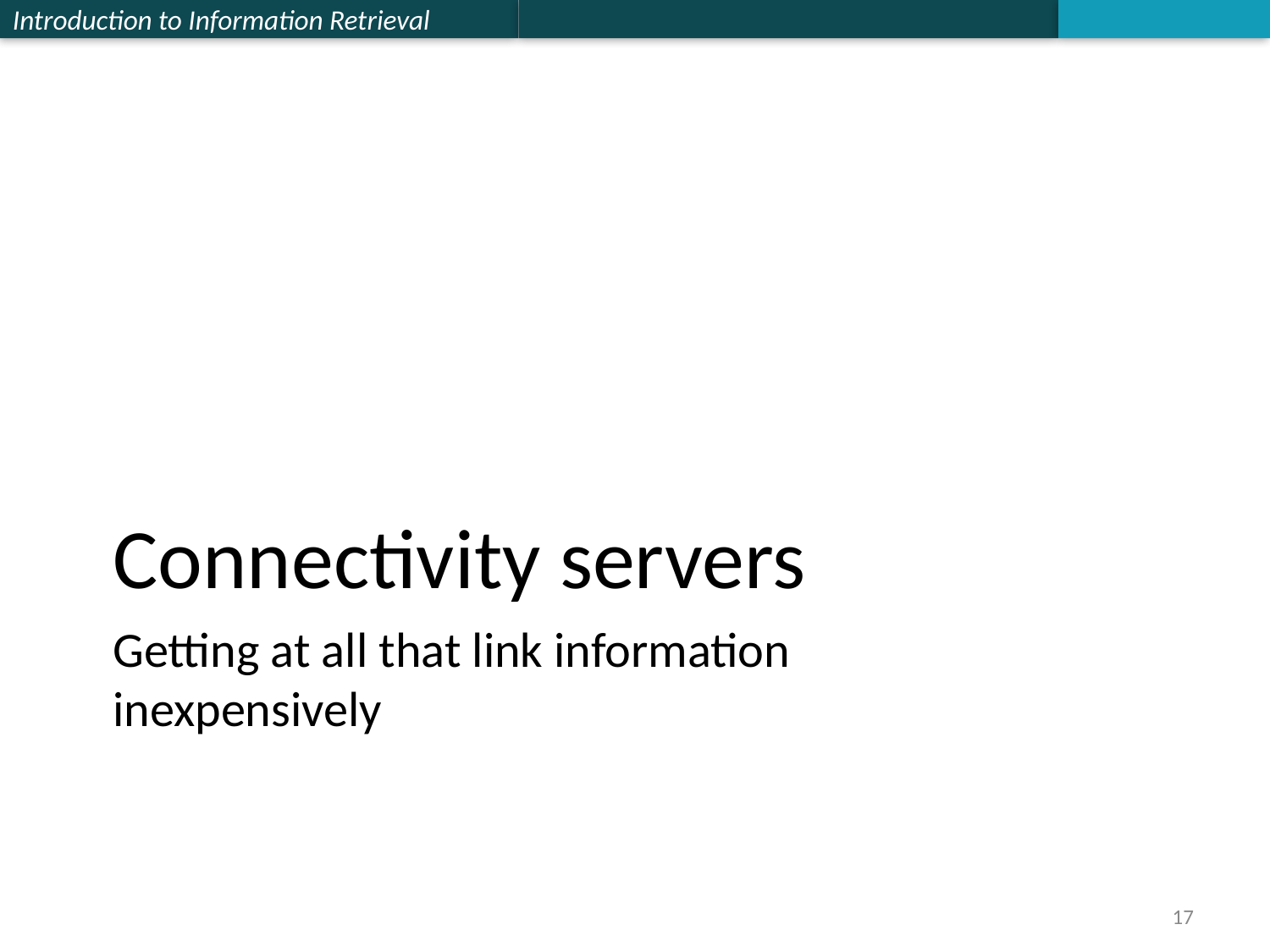

Connectivity servers
# Getting at all that link information inexpensively
17